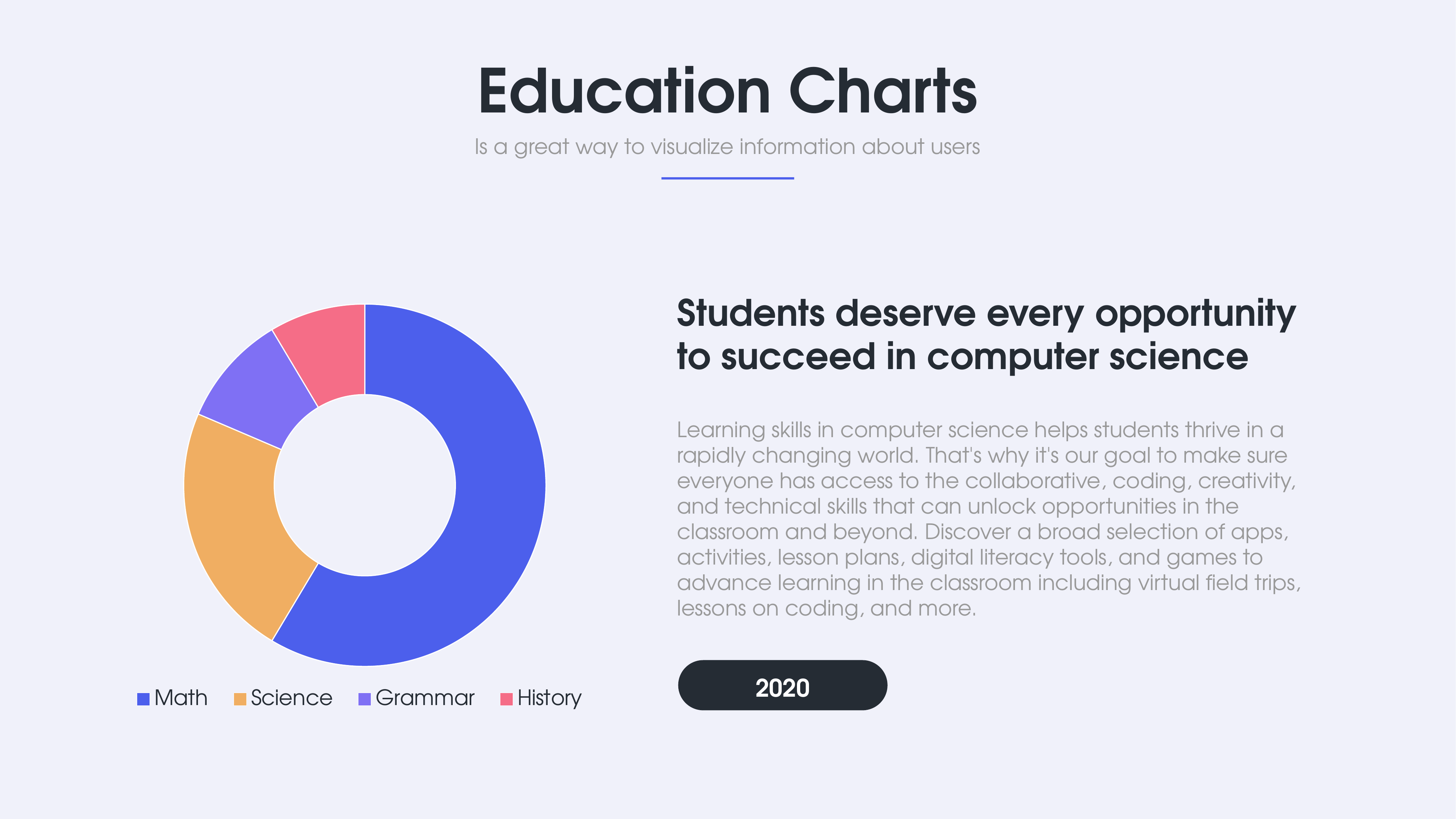

Education Charts
Is a great way to visualize information about users

### Chart

| Category | Sales |
|---|---|
| Math | 8.2 |
| Science | 3.2 |
| Grammar | 1.4 |
| History | 1.2 |
Students deserve every opportunity to succeed in computer science
Learning skills in computer science helps students thrive in a rapidly changing world. That's why it's our goal to make sure everyone has access to the collaborative, coding, creativity, and technical skills that can unlock opportunities in the classroom and beyond. Discover a broad selection of apps, activities, lesson plans, digital literacy tools, and games to advance learning in the classroom including virtual field trips, lessons on coding, and more.

2020